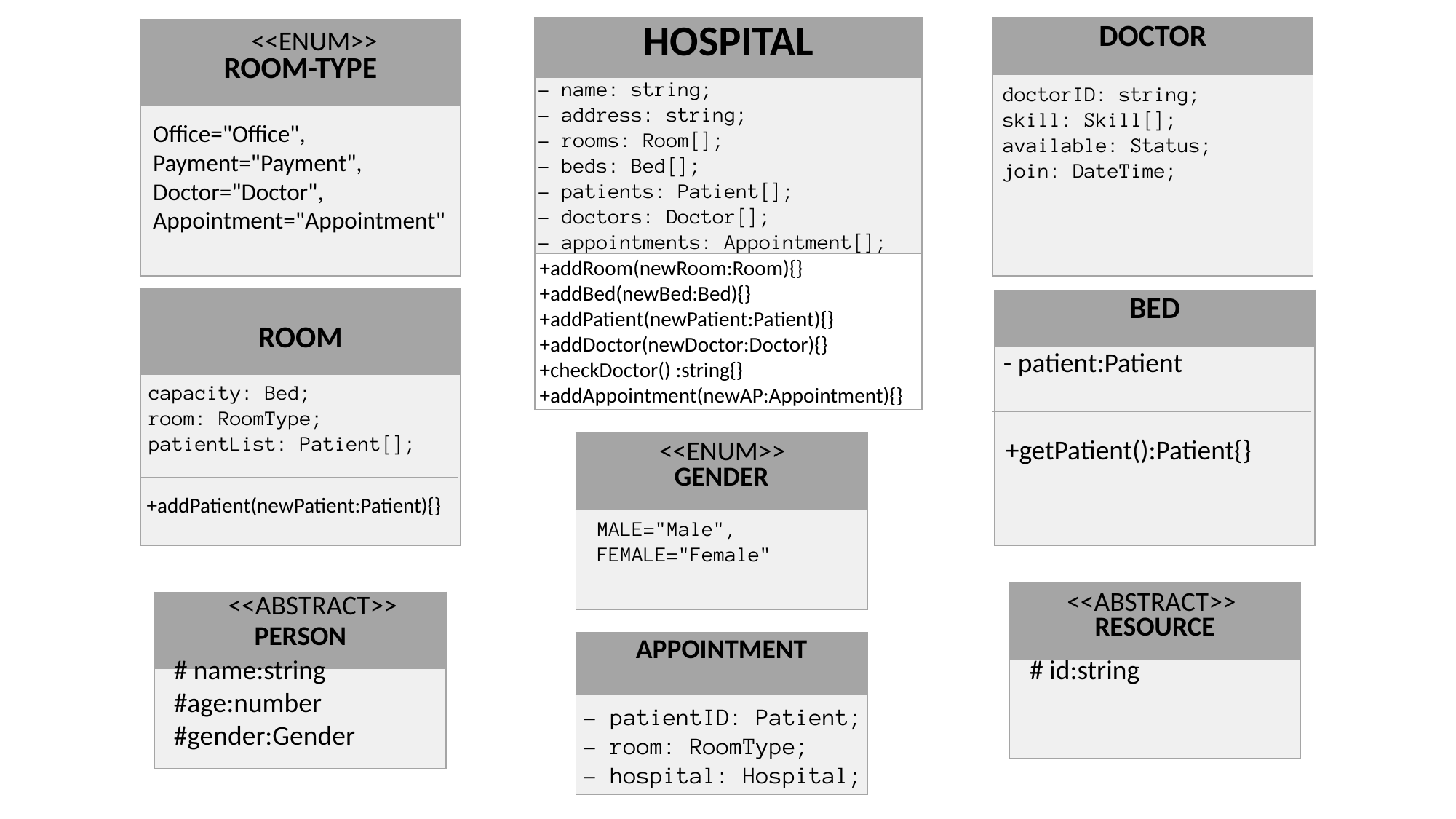

<<ENUM>>
| HOSPITAL |
| --- |
|  |
|  |
| DOCTOR |
| --- |
|  |
| ROOM-TYPE |
| --- |
|  |
- name: string;
- address: string;
- rooms: Room[];
- beds: Bed[];
- patients: Patient[];
- doctors: Doctor[];
- appointments: Appointment[];

doctorID: string;
skill: Skill[];
available: Status;
join: DateTime;

Office="Office",
Payment="Payment",
Doctor="Doctor", Appointment="Appointment"
+addRoom(newRoom:Room){}
+addBed(newBed:Bed){} +addPatient(newPatient:Patient){} +addDoctor(newDoctor:Doctor){}
+checkDoctor() :string{} +addAppointment(newAP:Appointment){}
| ROOM |
| --- |
|  |
| BED |
| --- |
|  |
- patient:Patient
capacity: Bed;
room: RoomType;
patientList: Patient[];

+getPatient():Patient{}
<<ENUM>>
| GENDER |
| --- |
|  |
+addPatient(newPatient:Patient){}

MALE="Male",
FEMALE="Female"

<<ABSTRACT>>
<<ABSTRACT>>
| RESOURCE |
| --- |
|  |
| PERSON |
| --- |
|  |
| APPOINTMENT |
| --- |
|  |
# name:string #age:number #gender:Gender
# id:string
- patientID: Patient;
- room: RoomType;
- hospital: Hospital;